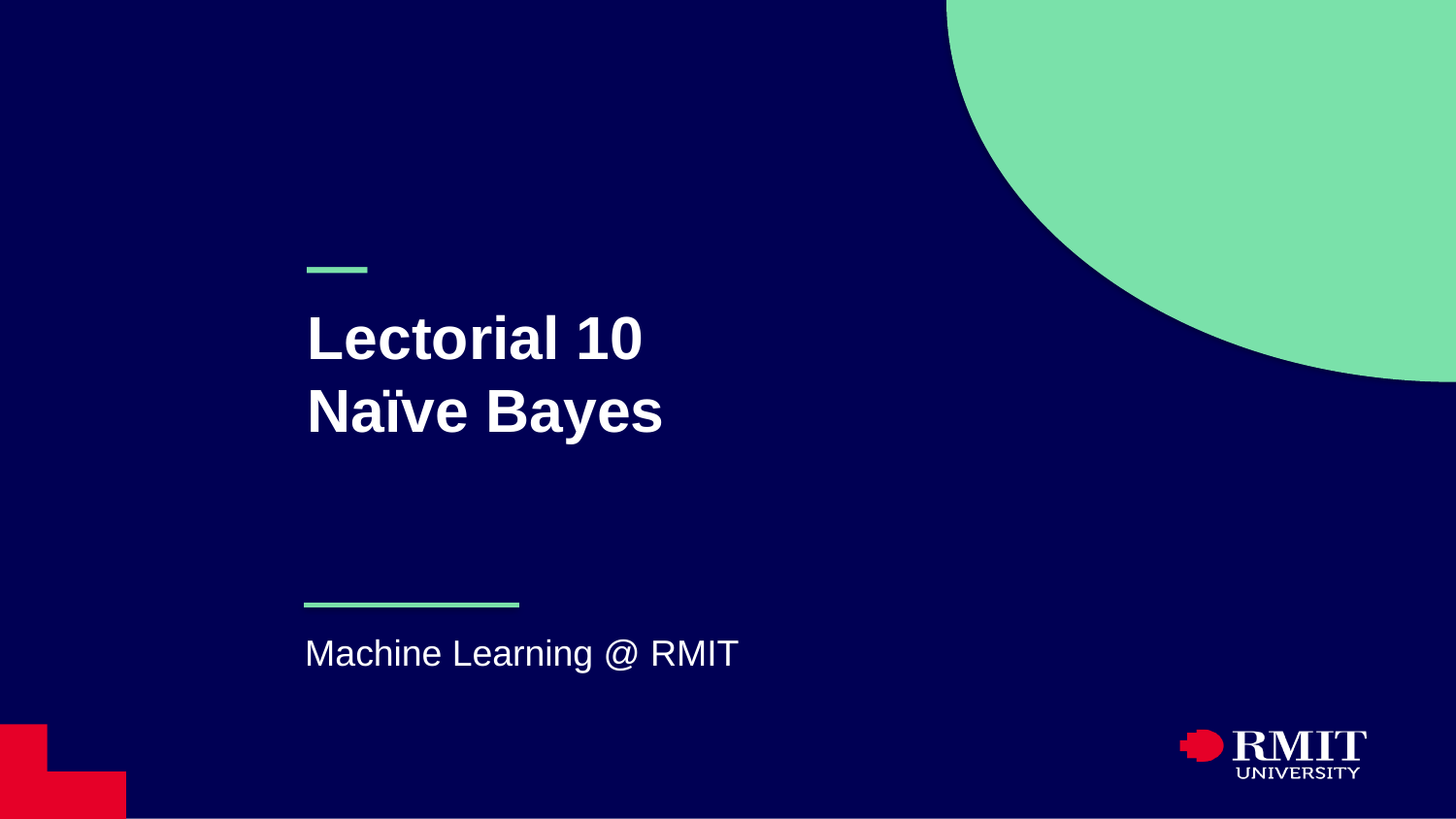

# — Lectorial 10 Naïve Bayes
Machine Learning @ RMIT